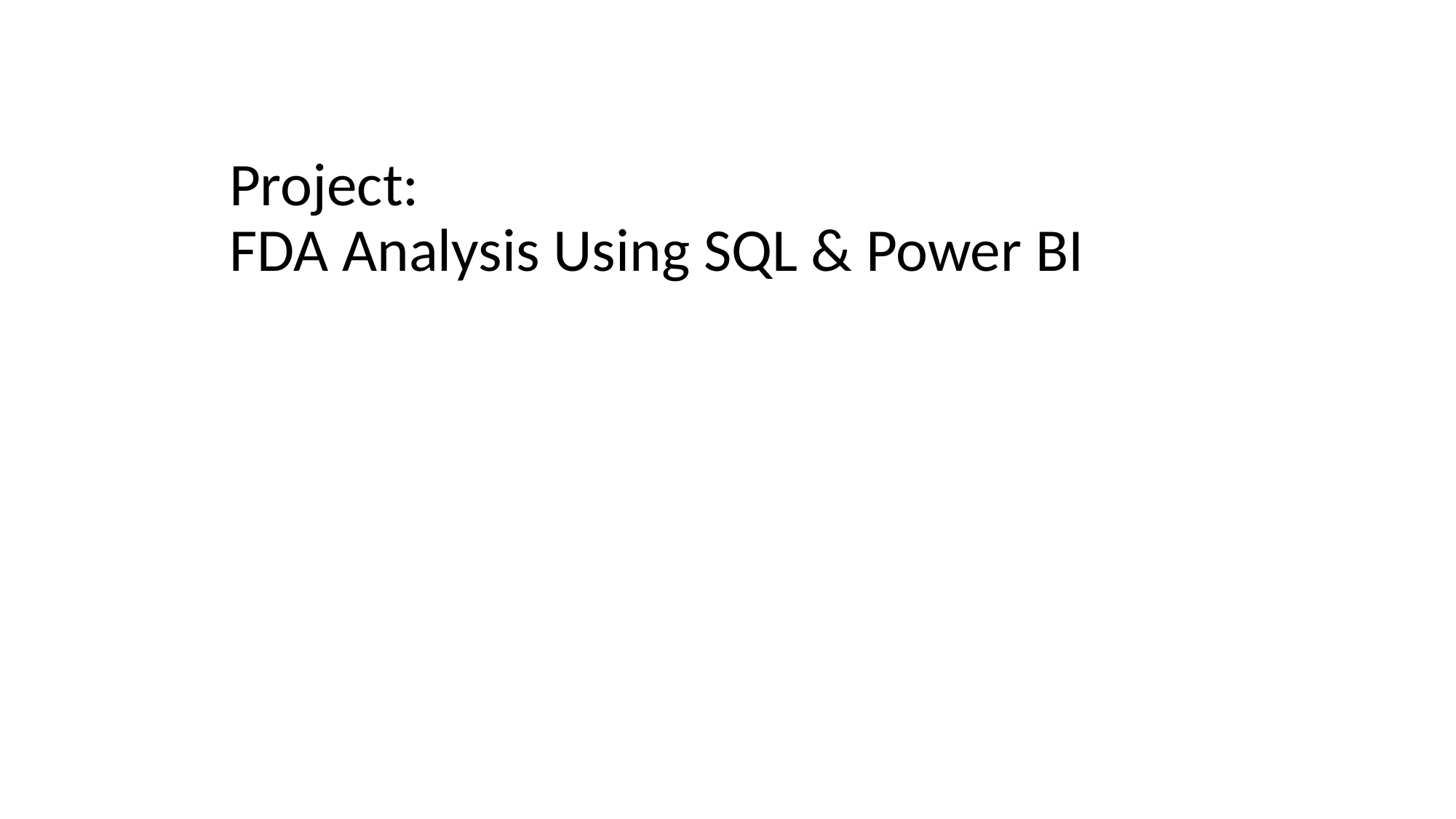

# Project: FDA Analysis Using SQL & Power BI